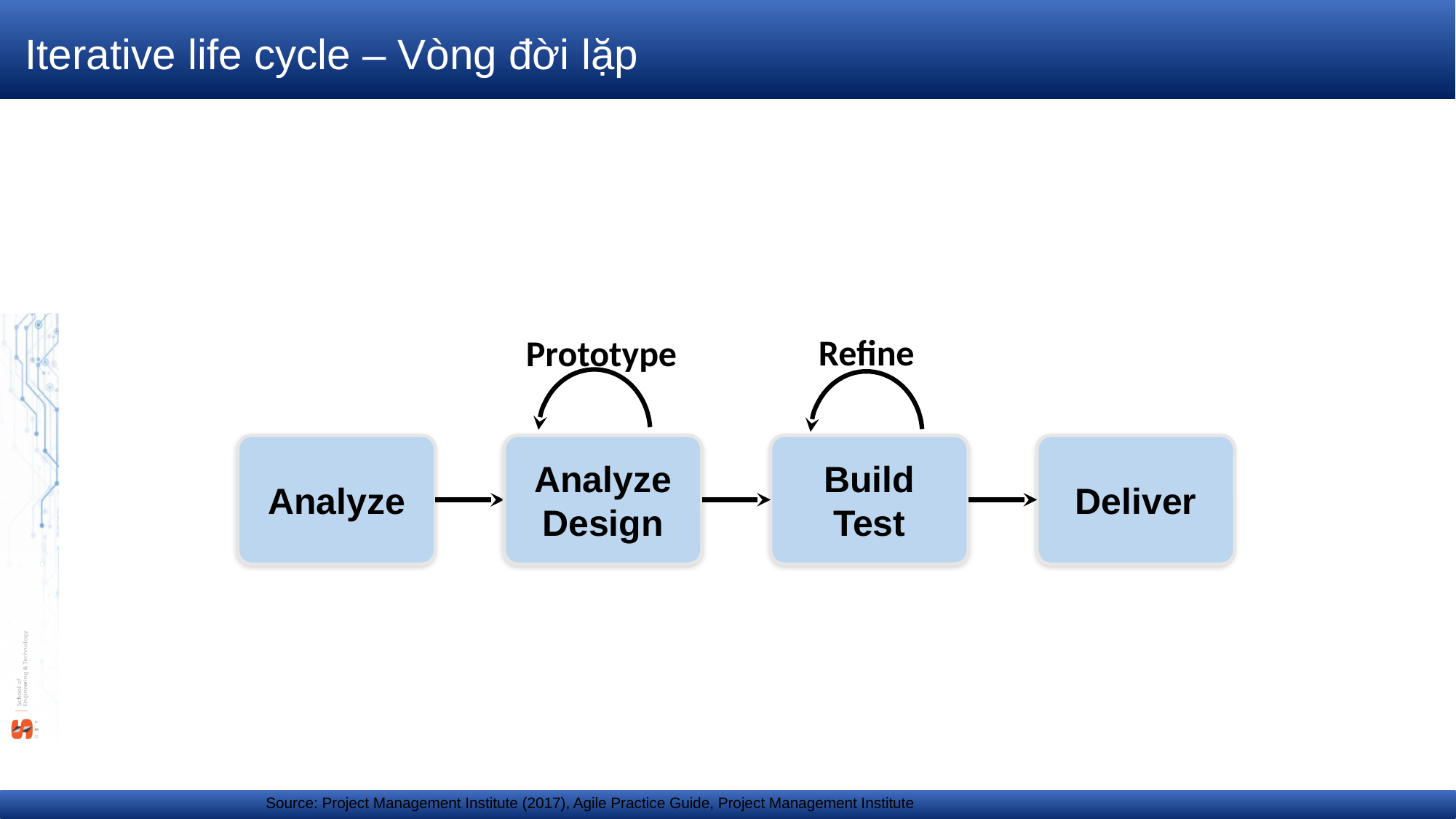

# Iterative life cycle – Vòng đời lặp

Refine
Prototype

Analyze
Analyze
Design
Build
Test
Deliver
Source: Project Management Institute (2017), Agile Practice Guide, Project Management Institute